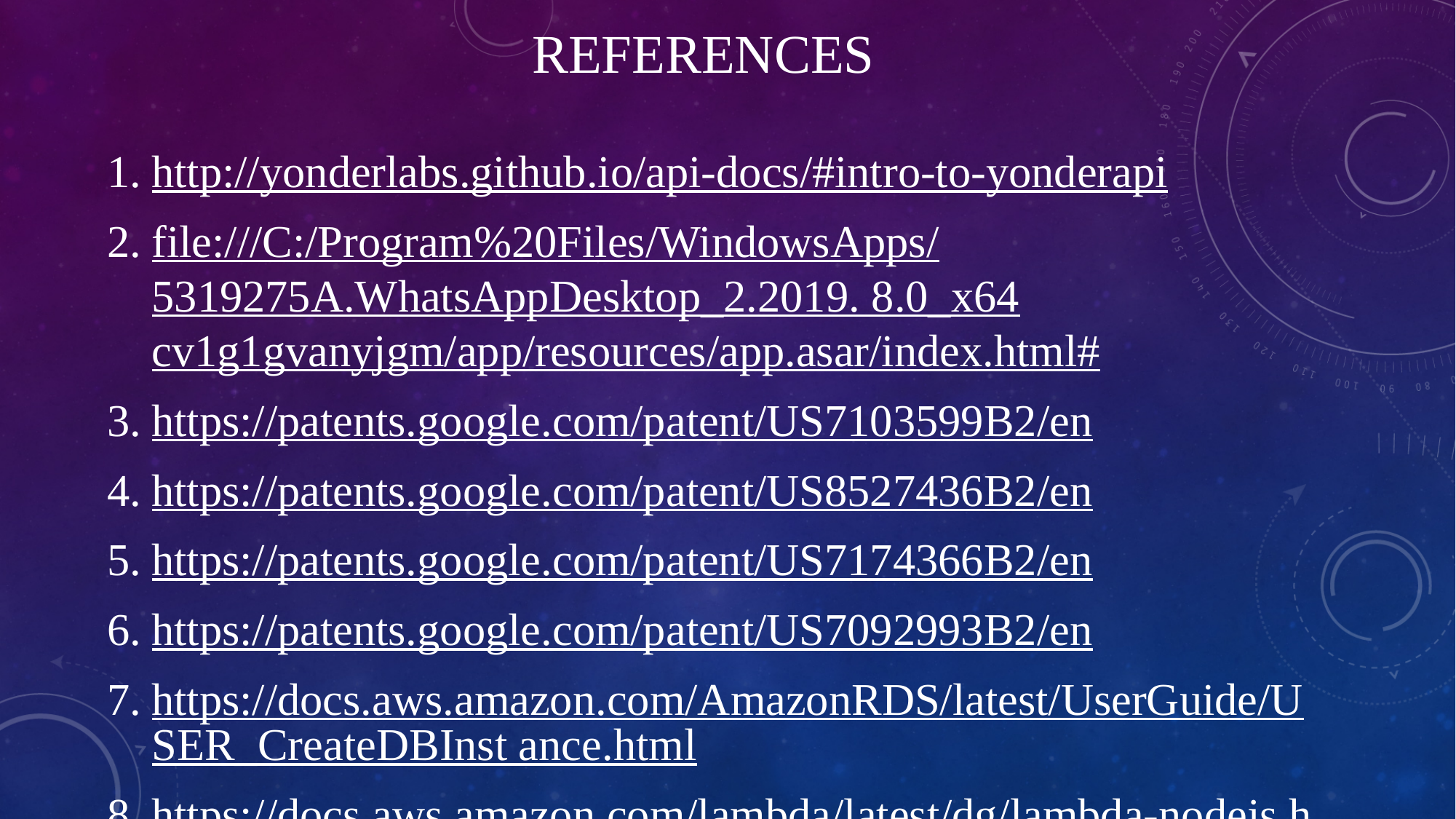

# REFERENCES

http://yonderlabs.github.io/api-docs/#intro-to-yonderapi
file:///C:/Program%20Files/WindowsApps/5319275A.WhatsAppDesktop_2.2019. 8.0_x64	cv1g1gvanyjgm/app/resources/app.asar/index.html#
https://patents.google.com/patent/US7103599B2/en
https://patents.google.com/patent/US8527436B2/en
https://patents.google.com/patent/US7174366B2/en
https://patents.google.com/patent/US7092993B2/en
https://docs.aws.amazon.com/AmazonRDS/latest/UserGuide/USER_CreateDBInst ance.html
https://docs.aws.amazon.com/lambda/latest/dg/lambda-nodejs.html